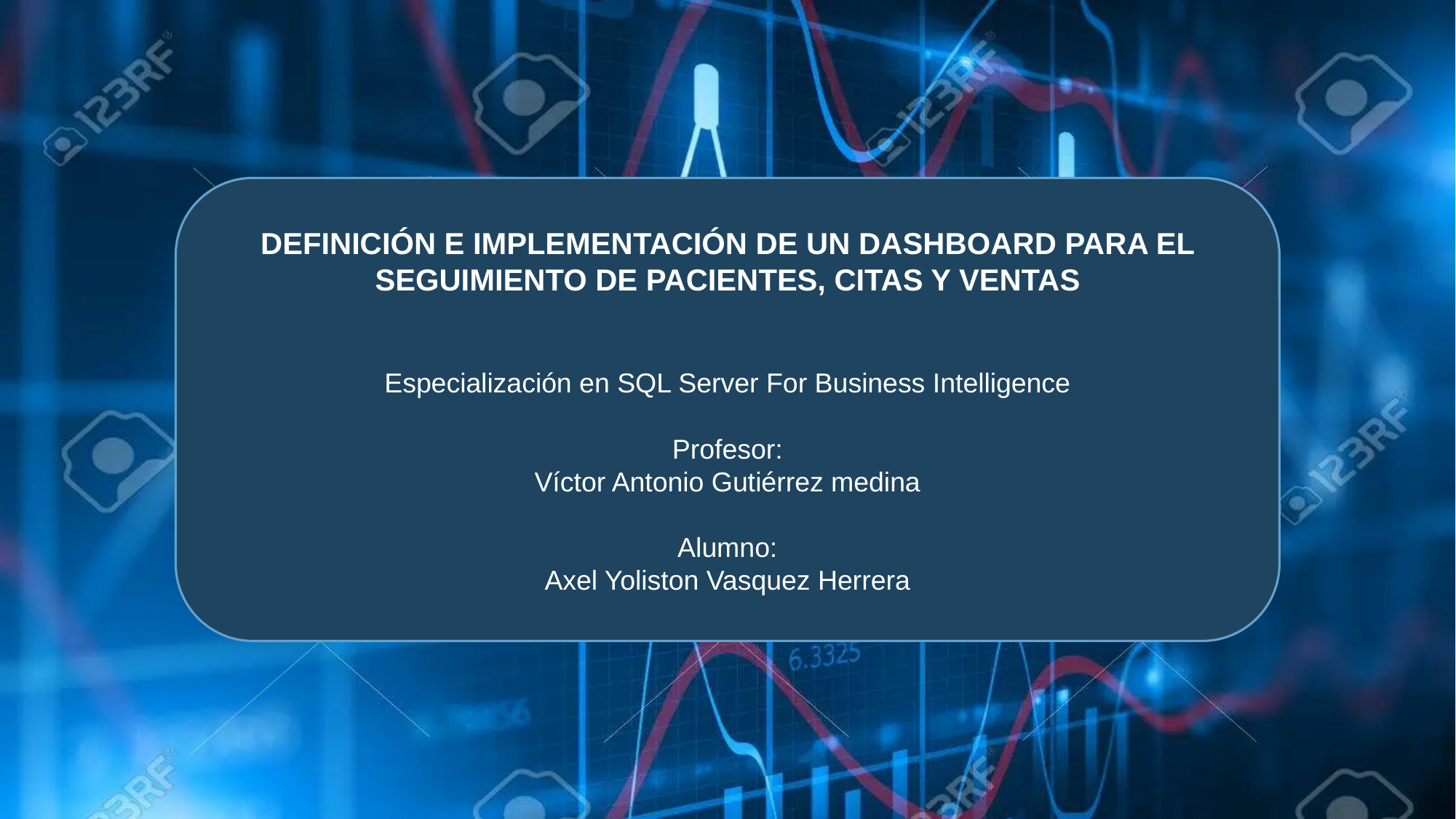

DEFINICIÓN E IMPLEMENTACIÓN DE UN DASHBOARD PARA EL SEGUIMIENTO DE PACIENTES, CITAS Y VENTAS

Especialización en SQL Server For Business Intelligence

Profesor:
Víctor Antonio Gutiérrez medina

Alumno:
Axel Yoliston Vasquez Herrera